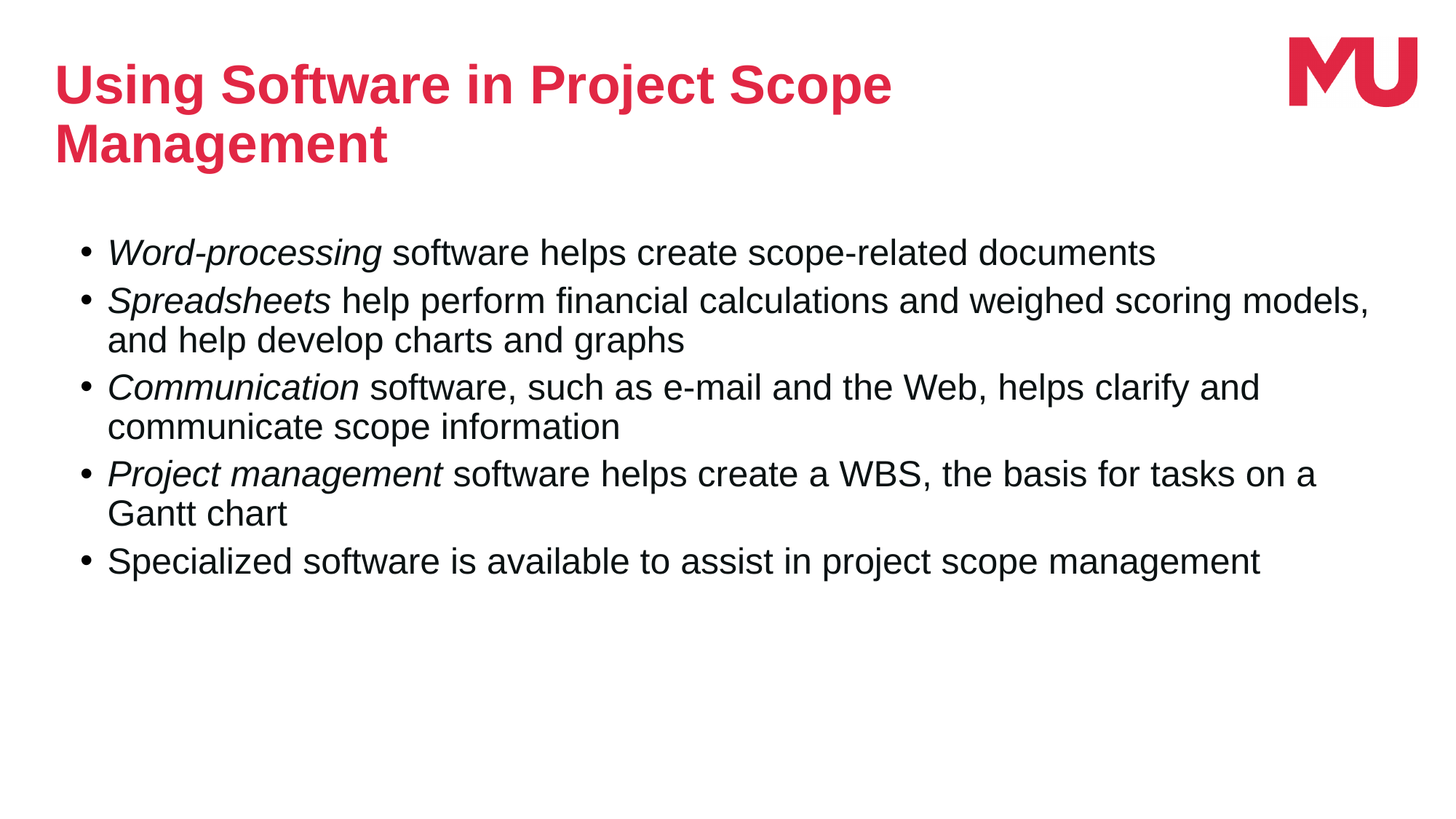

Using Software in Project Scope Management
Word-processing software helps create scope-related documents
Spreadsheets help perform financial calculations and weighed scoring models, and help develop charts and graphs
Communication software, such as e-mail and the Web, helps clarify and communicate scope information
Project management software helps create a WBS, the basis for tasks on a Gantt chart
Specialized software is available to assist in project scope management